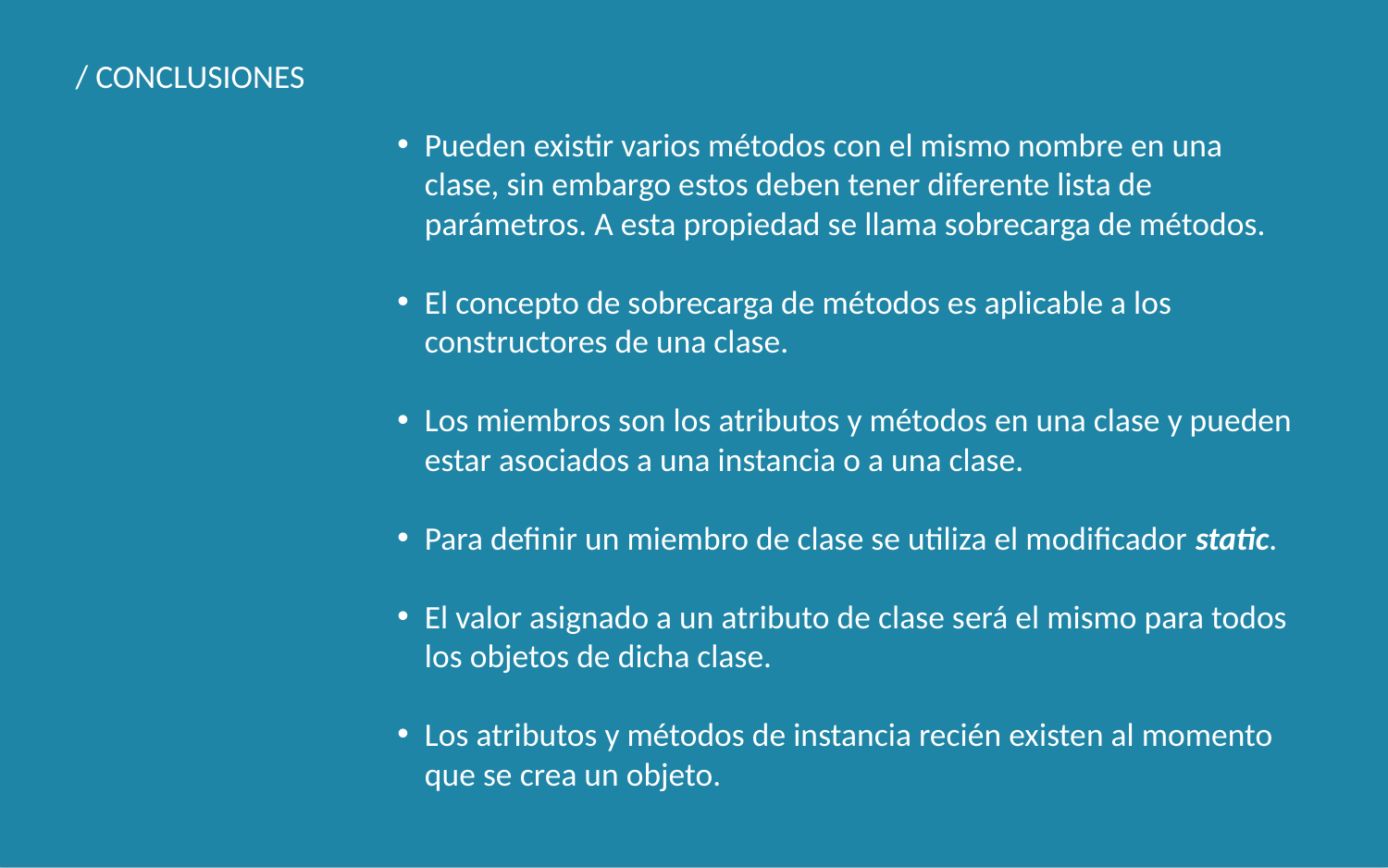

/ CONCLUSIONES
Pueden existir varios métodos con el mismo nombre en una clase, sin embargo estos deben tener diferente lista de parámetros. A esta propiedad se llama sobrecarga de métodos.

El concepto de sobrecarga de métodos es aplicable a los constructores de una clase.

Los miembros son los atributos y métodos en una clase y pueden estar asociados a una instancia o a una clase.

Para definir un miembro de clase se utiliza el modificador static.

El valor asignado a un atributo de clase será el mismo para todos los objetos de dicha clase.

Los atributos y métodos de instancia recién existen al momento que se crea un objeto.